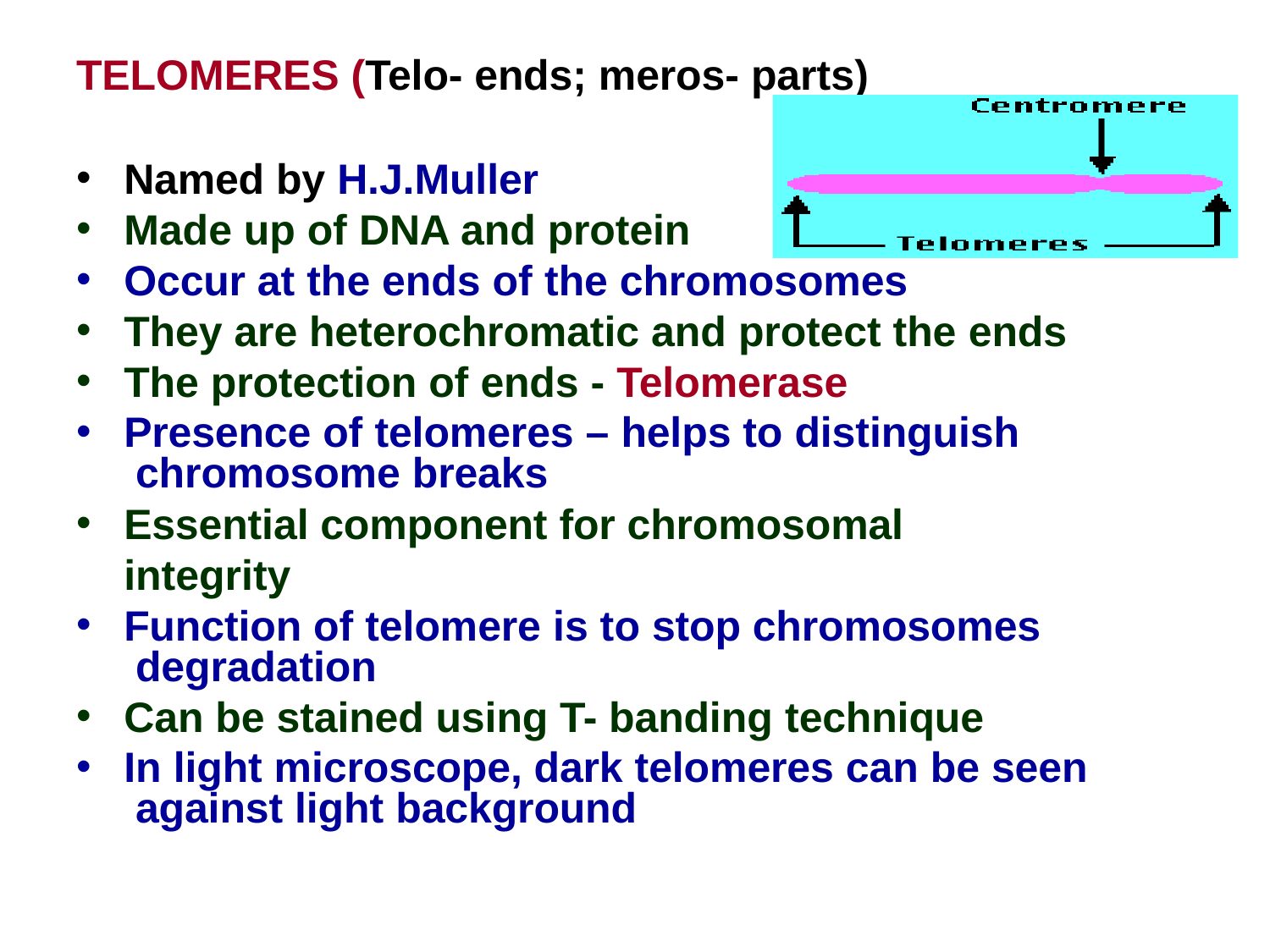

TELOMERES (Telo- ends; meros- parts)

Named by H.J.Muller
Made up of DNA and protein
Occur at the ends of the chromosomes
They are heterochromatic and protect the ends
The protection of ends - Telomerase
Presence of telomeres – helps to distinguish  chromosome breaks
Essential component for chromosomal integrity
Function of telomere is to stop chromosomes  degradation
Can be stained using T- banding technique
In light microscope, dark telomeres can be seen  against light background